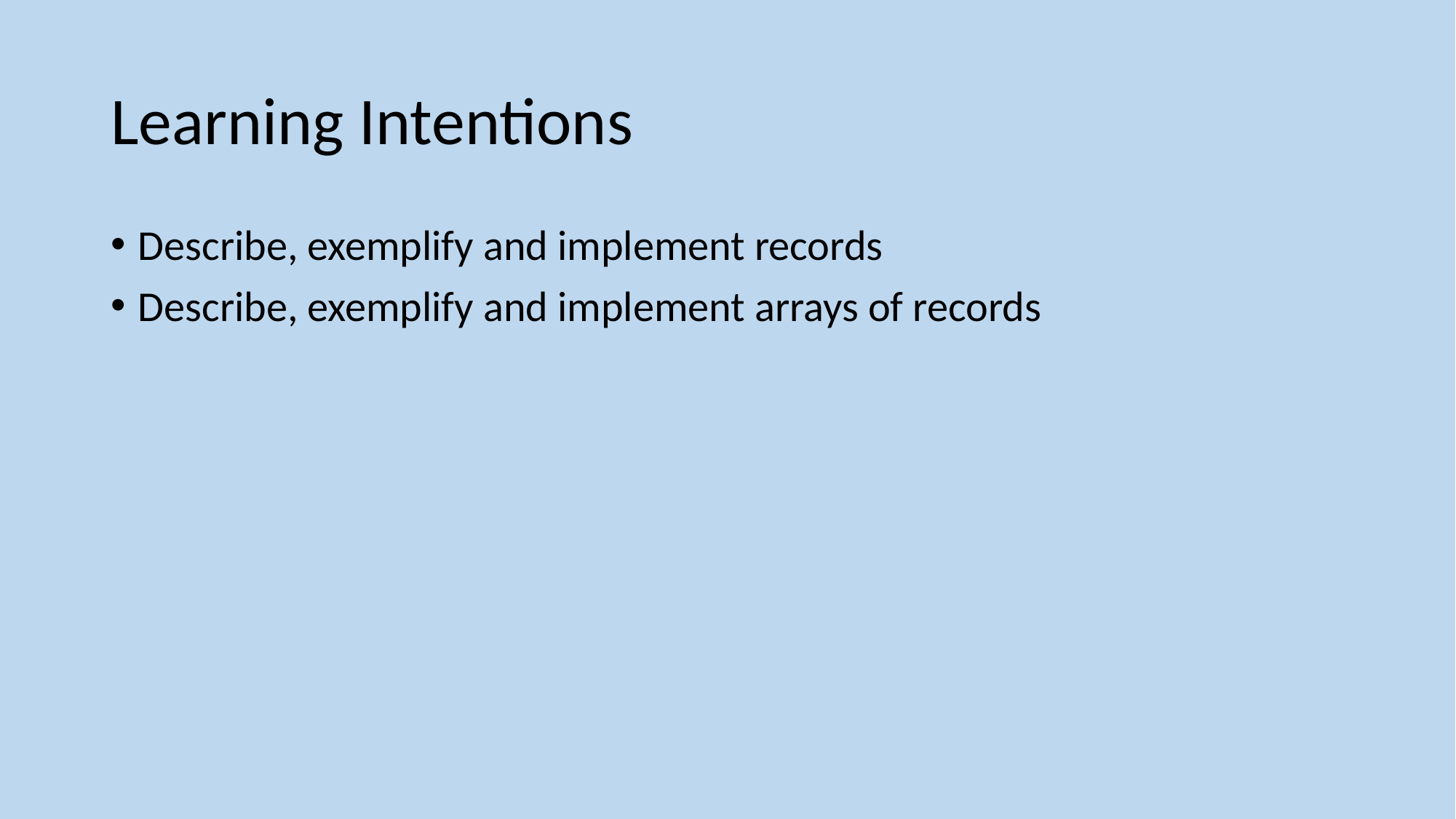

# Learning Intentions
Describe, exemplify and implement records
Describe, exemplify and implement arrays of records